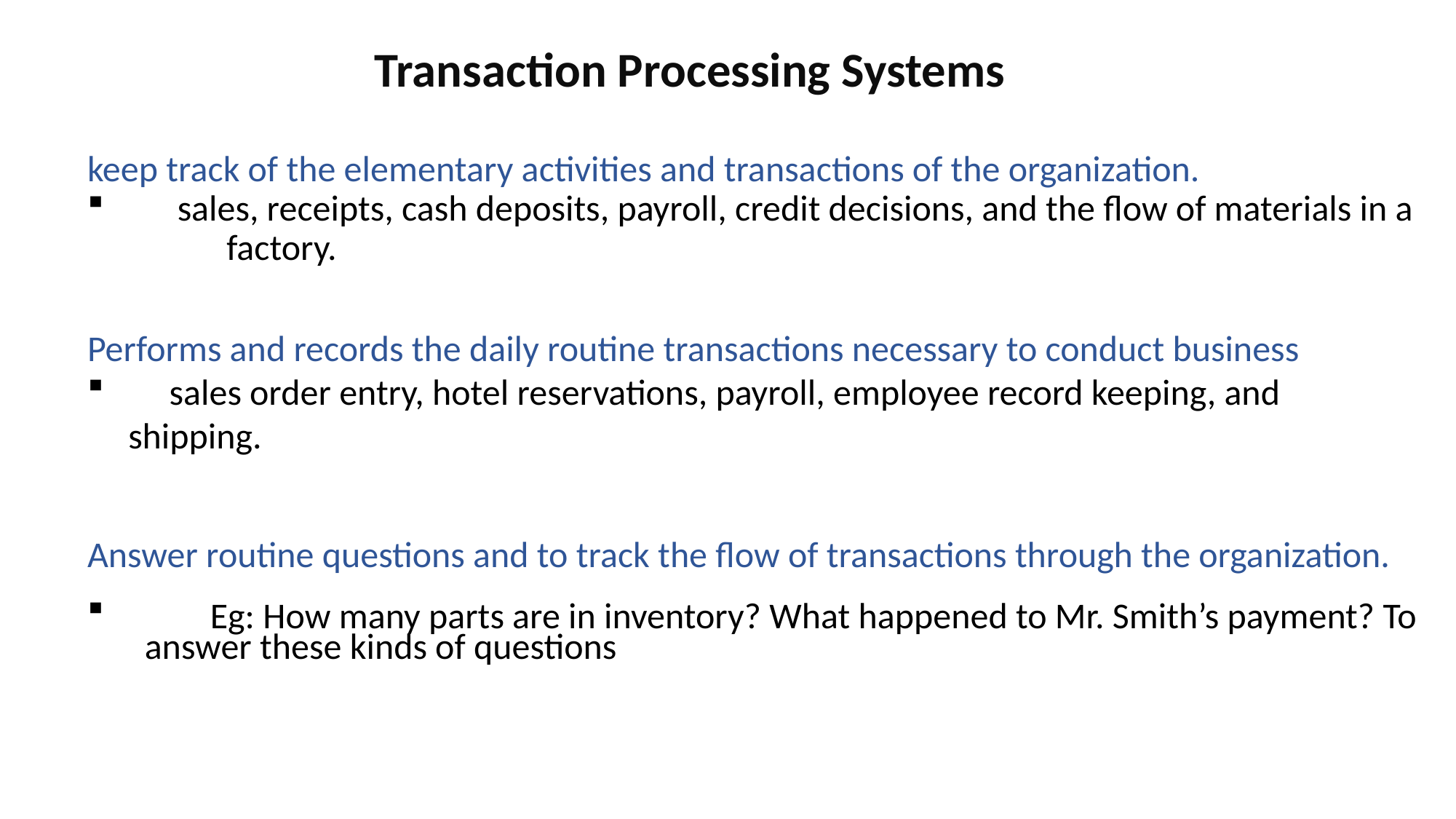

Transaction Processing Systems
keep track of the elementary activities and transactions of the organization.
      sales, receipts, cash deposits, payroll, credit decisions, and the flow of materials in a             factory.

Performs and records the daily routine transactions necessary to conduct business
     sales order entry, hotel reservations, payroll, employee record keeping, and shipping.

Answer routine questions and to track the flow of transactions through the organization.

          Eg: How many parts are in inventory? What happened to Mr. Smith’s payment? To   answer these kinds of questions